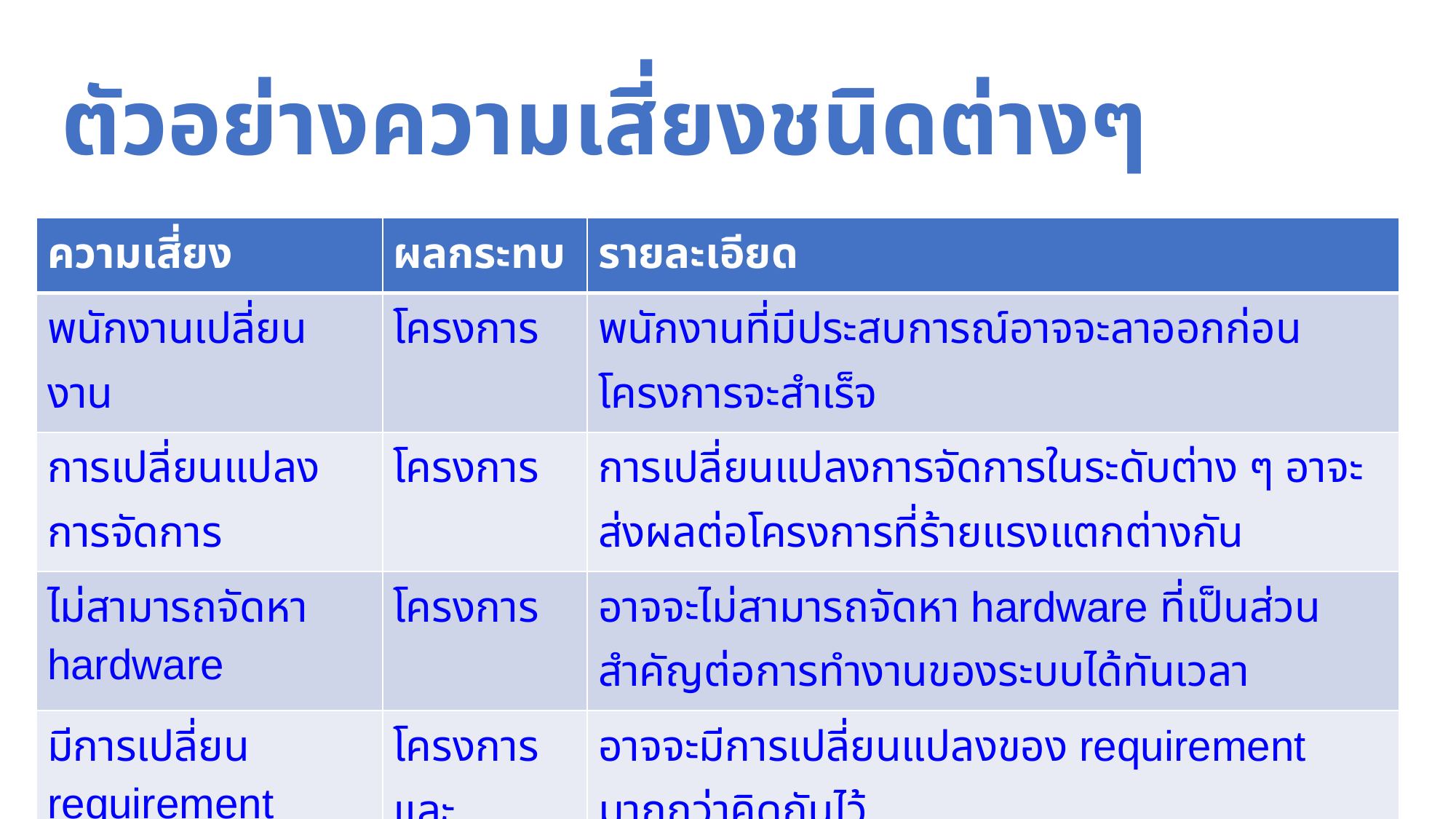

# ตัวอย่างความเสี่ยงชนิดต่างๆ
| ความเสี่ยง | ผลกระทบ | รายละเอียด |
| --- | --- | --- |
| พนักงานเปลี่ยนงาน | โครงการ | พนักงานที่มีประสบการณ์อาจจะลาออกก่อนโครงการจะสำเร็จ |
| การเปลี่ยนแปลงการจัดการ | โครงการ | การเปลี่ยนแปลงการจัดการในระดับต่าง ๆ อาจะส่งผลต่อโครงการที่ร้ายแรงแตกต่างกัน |
| ไม่สามารถจัดหา hardware | โครงการ | อาจจะไม่สามารถจัดหา hardware ที่เป็นส่วนสำคัญต่อการทำงานของระบบได้ทันเวลา |
| มีการเปลี่ยน requirement | โครงการและผลผลิต | อาจจะมีการเปลี่ยนแปลงของ requirement มากกว่าคิดกันไว้ |
2561.09.04
Week 04 Project management
13